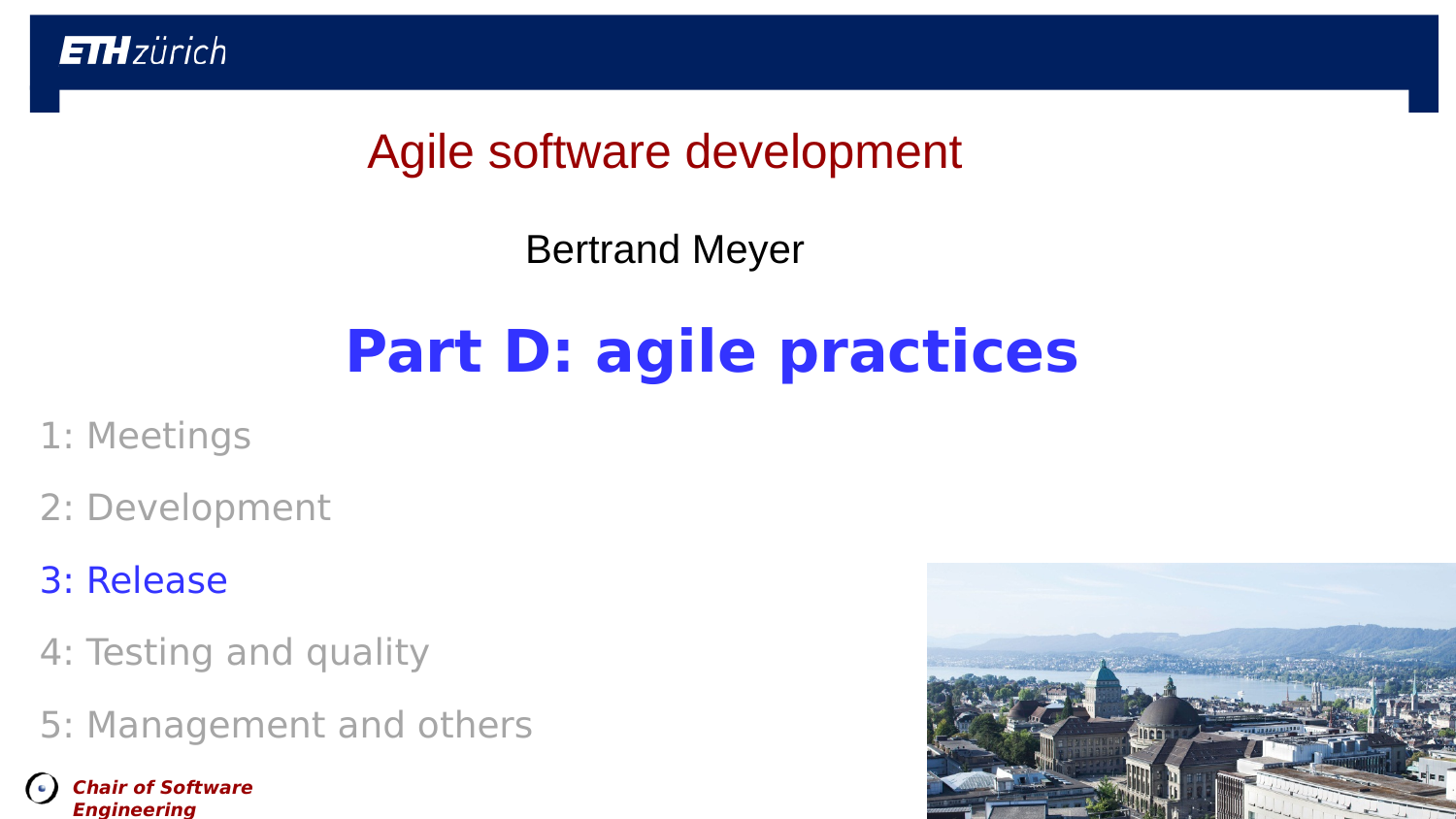

Part D: agile practices
1: Meetings
2: Development
3: Release
4: Testing and quality
5: Management and others